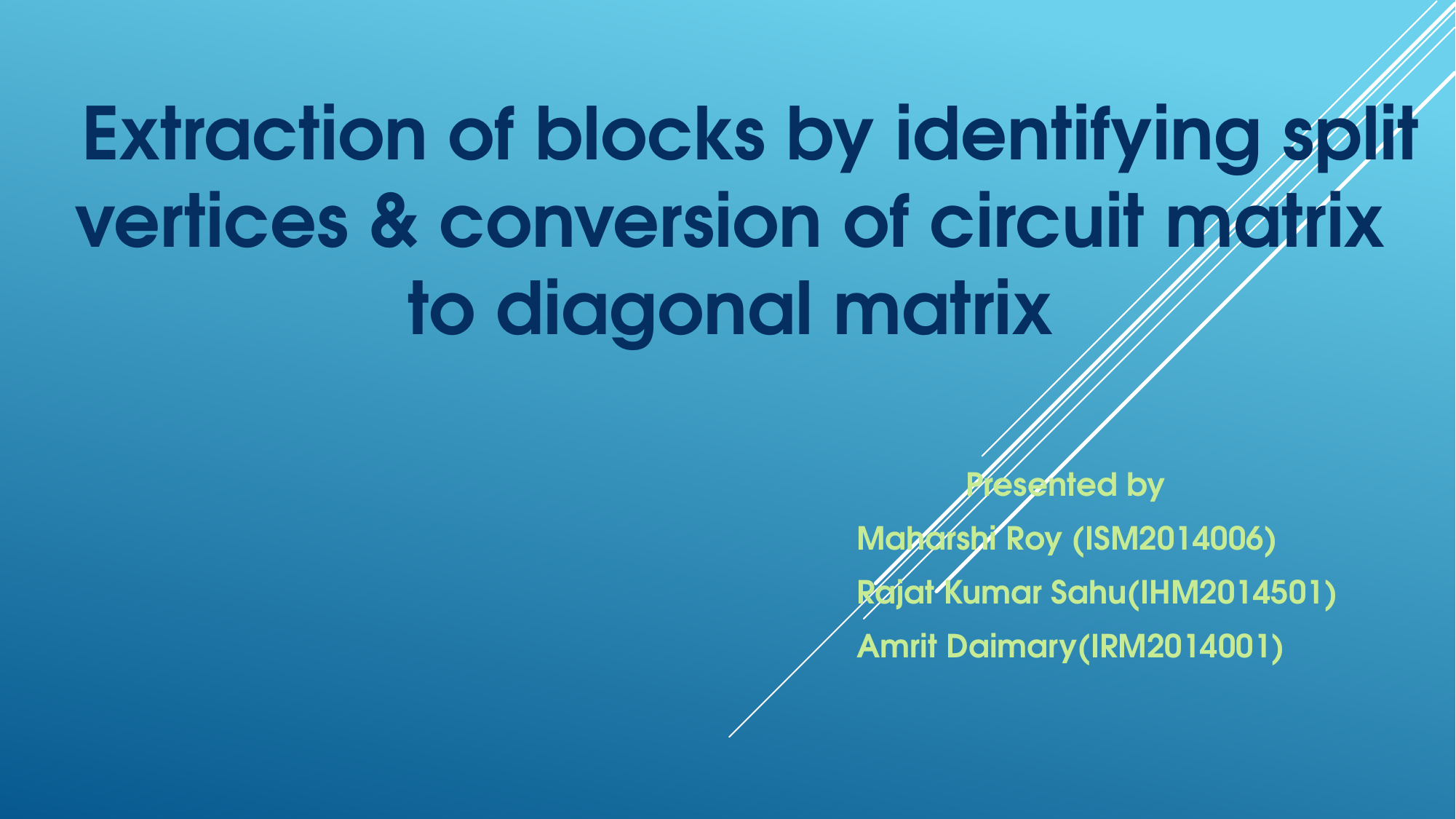

# Extraction of blocks by identifying split vertices & conversion of circuit matrix to diagonal matrix
							       	Presented by
							Maharshi Roy (ISM2014006)
							Rajat Kumar Sahu(IHM2014501)
							Amrit Daimary(IRM2014001)